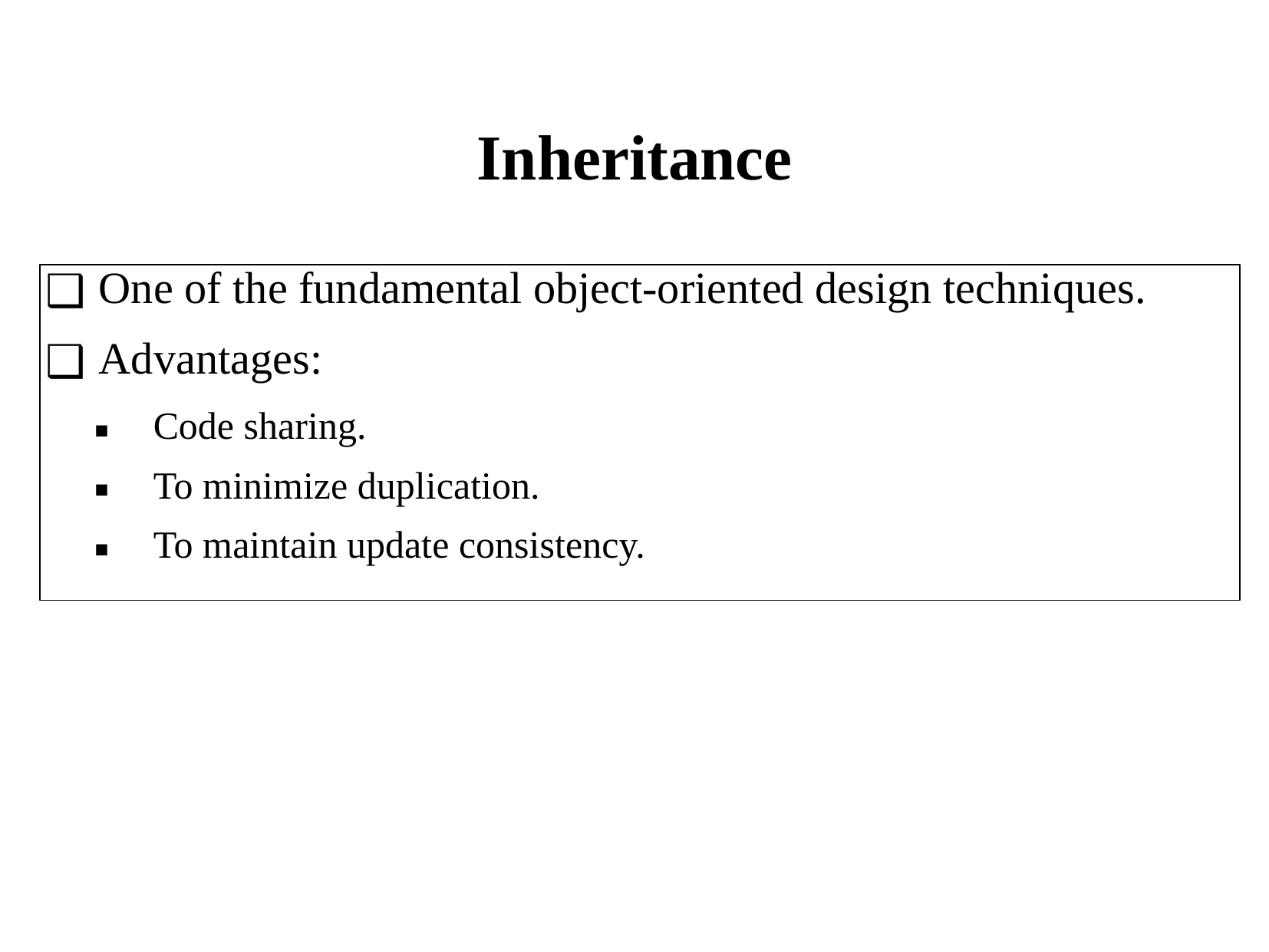

# Inheritance
One of the fundamental object-oriented design techniques.
Advantages:
Code sharing.
To minimize duplication.
To maintain update consistency.